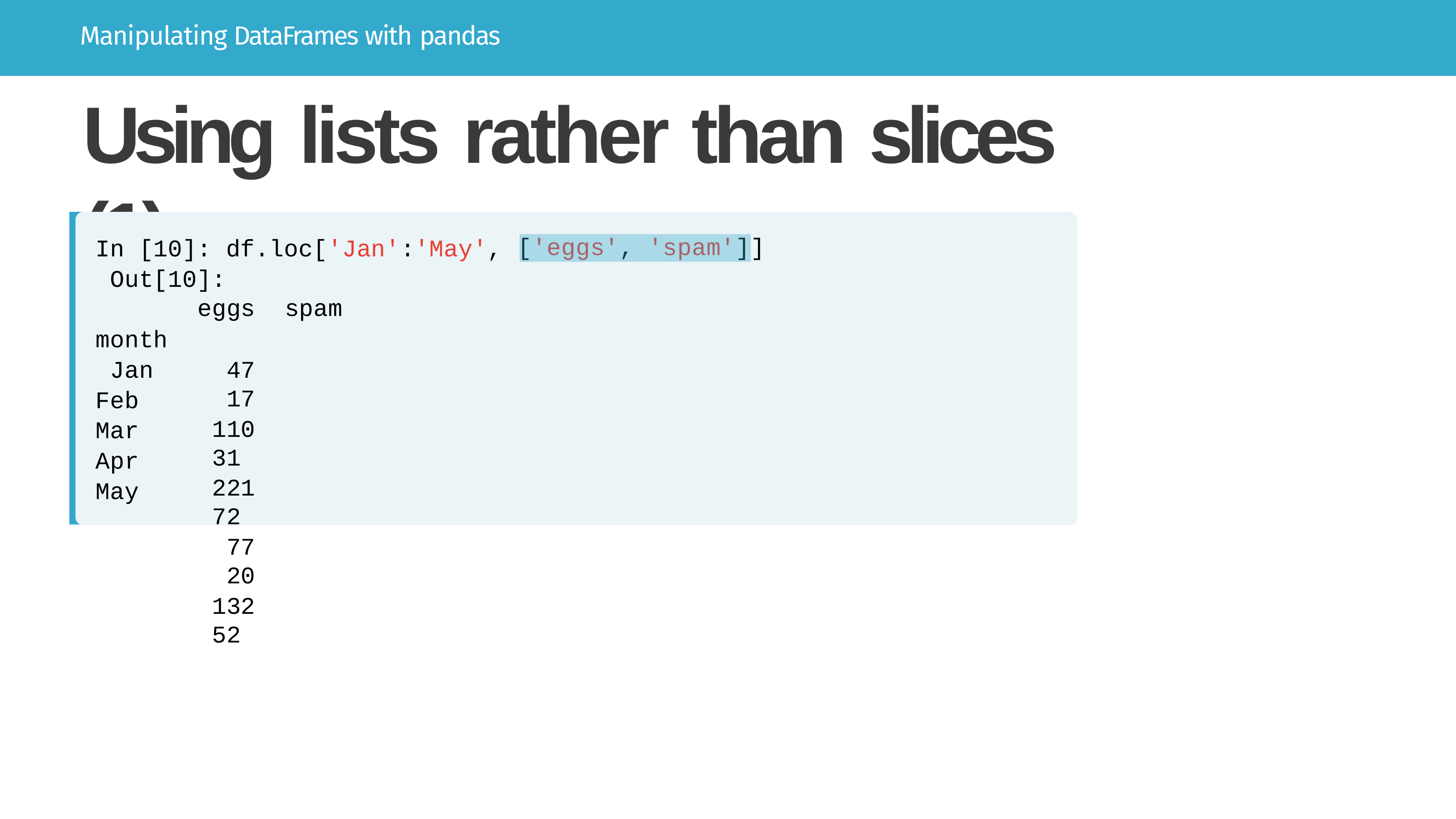

# Manipulating DataFrames with pandas
Using lists rather than slices (1)

['eggs', 'spam']
In [10]: df.loc['Jan':'May',  Out[10]:
]

eggs	spam

47	17
110	31
221	72
77	20
132	52
month  Jan  Feb  Mar  Apr  May